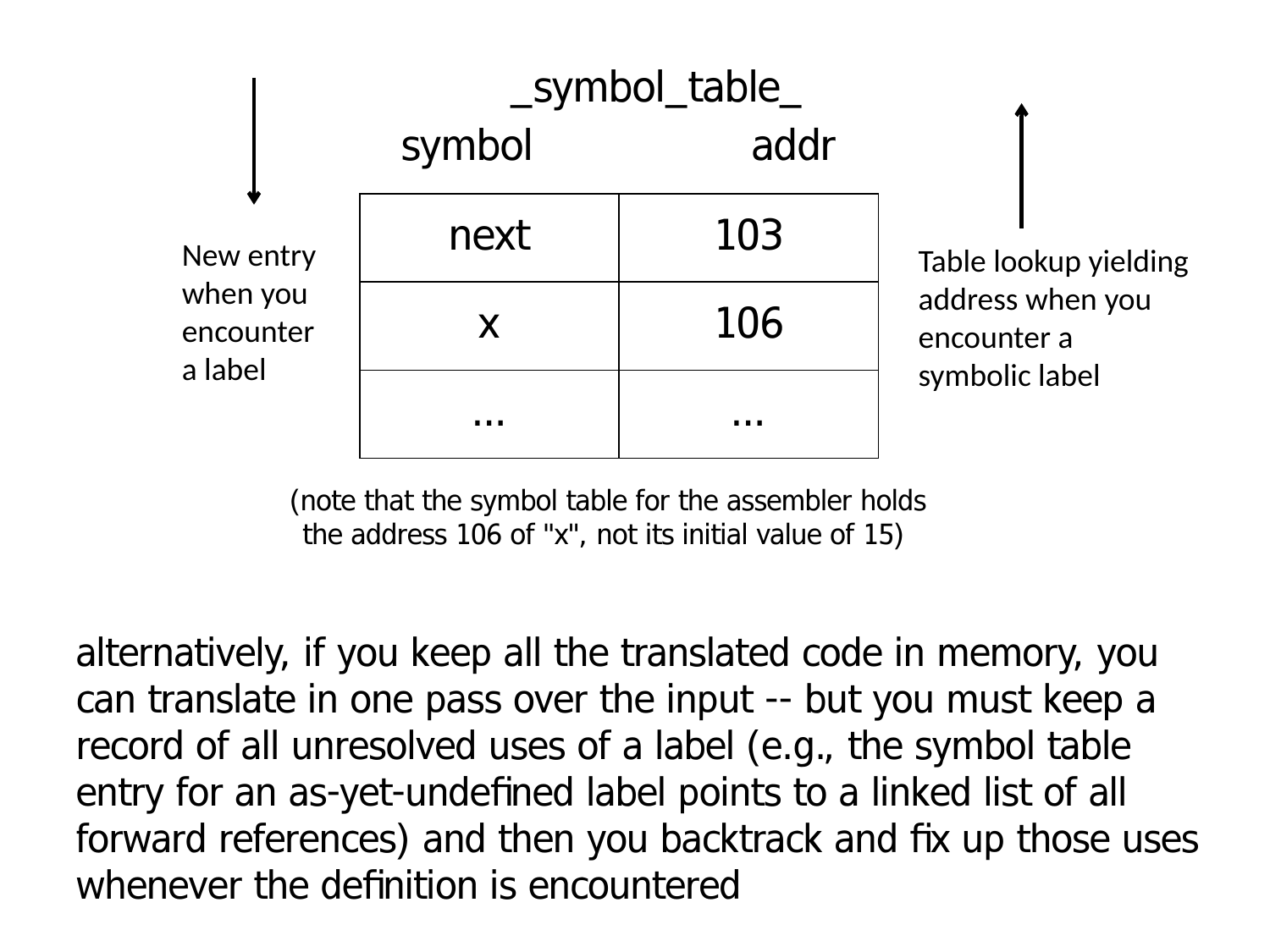

_symbol_table_
                       symbol	           addr

| next | 103 |
| --- | --- |
| x | 106 |
| … | … |
New entry when you  encounter a label
Table lookup yielding address when you encounter a symbolic label
(note that the symbol table for the assembler holds the address 106 of "x", not its initial value of 15)
alternatively, if you keep all the translated code in memory, you can translate in one pass over the input -- but you must keep a record of all unresolved uses of a label (e.g., the symbol table entry for an as-yet-undefined label points to a linked list of all forward references) and then you backtrack and fix up those uses whenever the definition is encountered